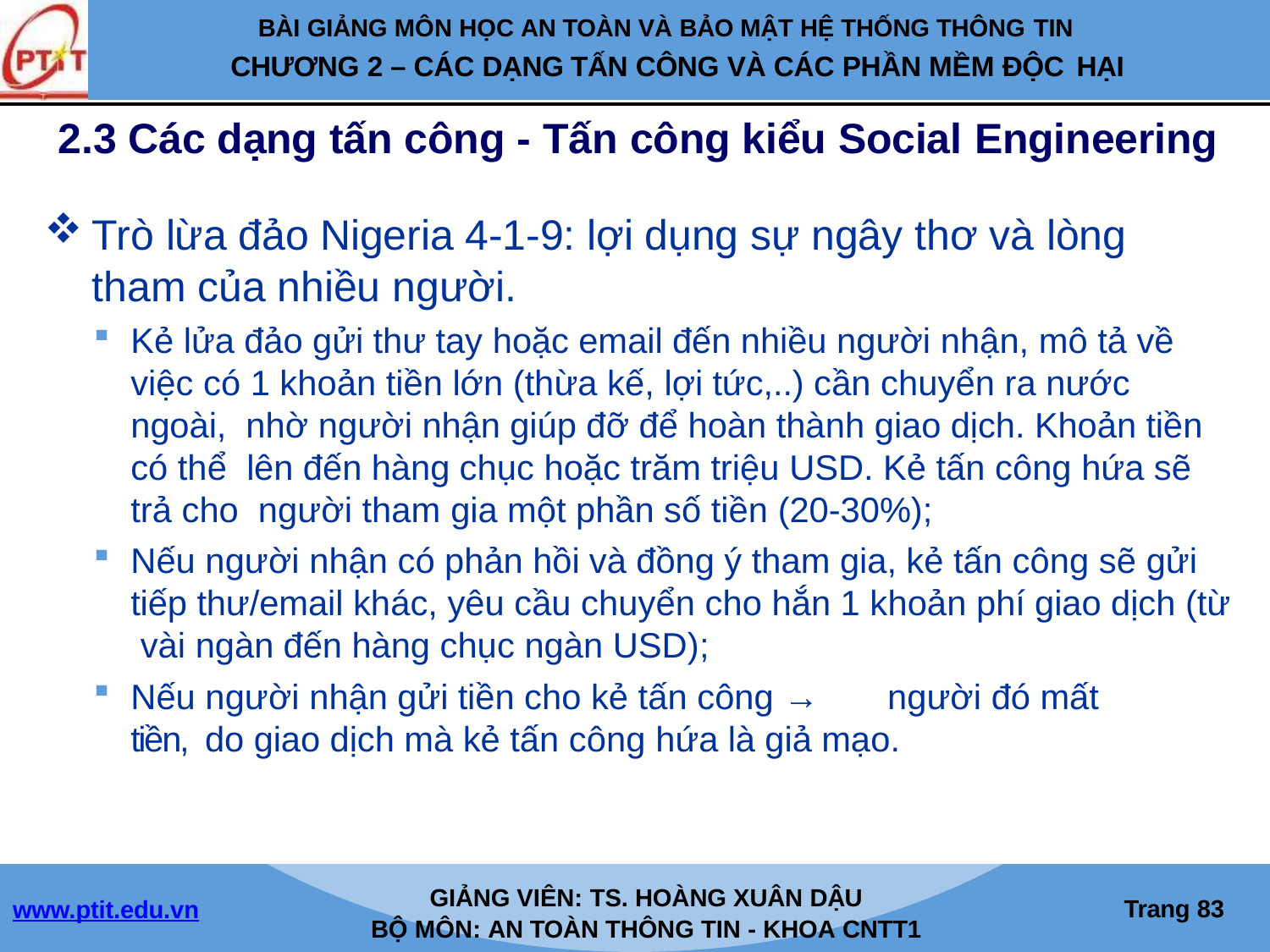

BÀI GIẢNG MÔN HỌC AN TOÀN VÀ BẢO MẬT HỆ THỐNG THÔNG TIN
CHƯƠNG 2 – CÁC DẠNG TẤN CÔNG VÀ CÁC PHẦN MỀM ĐỘC HẠI
2.3 Các dạng tấn công - Tấn công kiểu Social Engineering

Trò lừa đảo Nigeria 4-1-9: lợi dụng sự ngây thơ và lòng
tham của nhiều người.
Kẻ lửa đảo gửi thư tay hoặc email đến nhiều người nhận, mô tả về  việc có 1 khoản tiền lớn (thừa kế, lợi tức,..) cần chuyển ra nước ngoài,  nhờ người nhận giúp đỡ để hoàn thành giao dịch. Khoản tiền có thể  lên đến hàng chục hoặc trăm triệu USD. Kẻ tấn công hứa sẽ trả cho  người tham gia một phần số tiền (20-30%);
Nếu người nhận có phản hồi và đồng ý tham gia, kẻ tấn công sẽ gửi  tiếp thư/email khác, yêu cầu chuyển cho hắn 1 khoản phí giao dịch (từ  vài ngàn đến hàng chục ngàn USD);
Nếu người nhận gửi tiền cho kẻ tấn công → người đó mất tiền,  do giao dịch mà kẻ tấn công hứa là giả mạo.
GIẢNG VIÊN: TS. HOÀNG XUÂN DẬU
BỘ MÔN: AN TOÀN THÔNG TIN - KHOA CNTT1
Trang 83
www.ptit.edu.vn